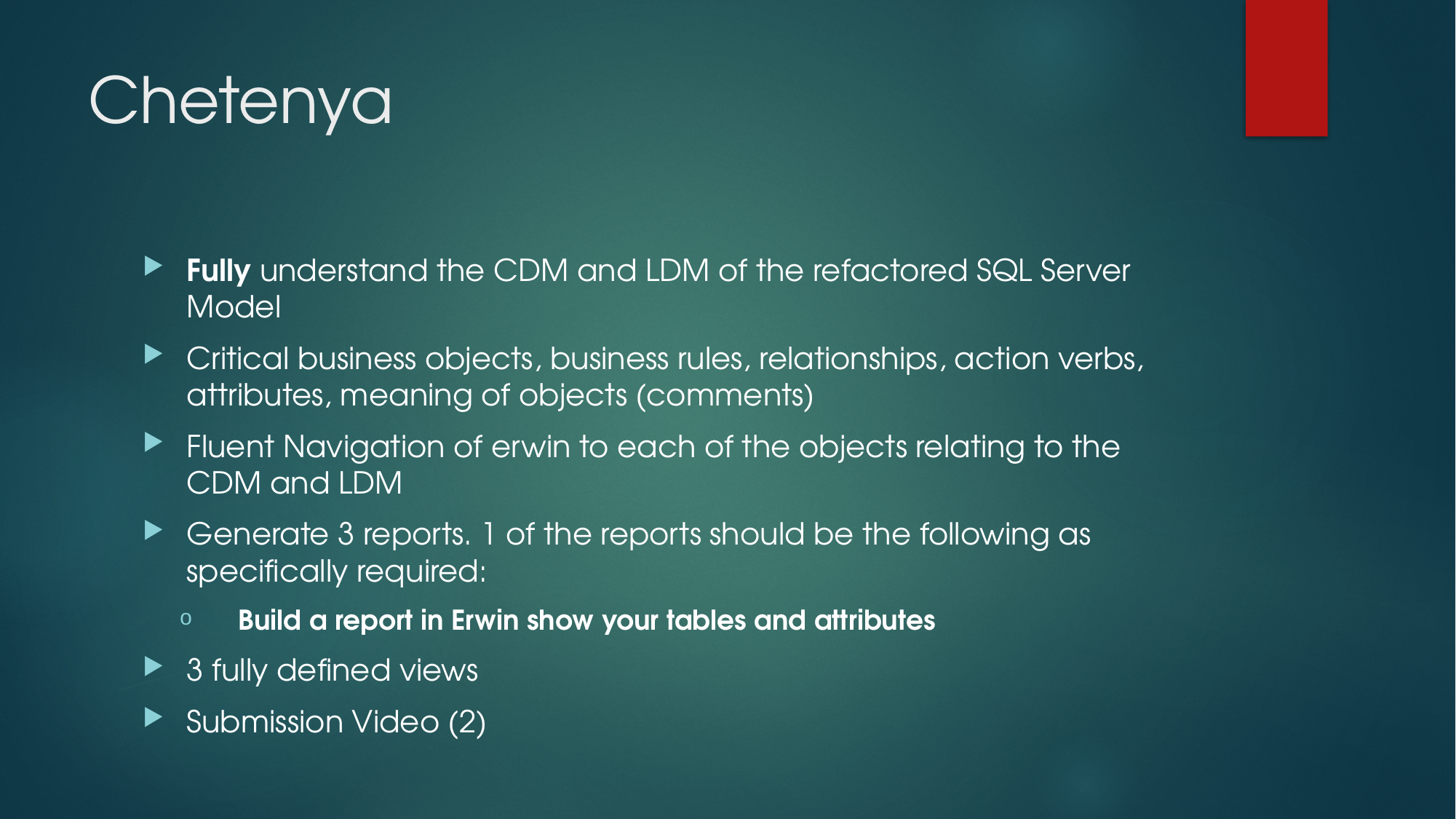

# Chetenya
Fully understand the CDM and LDM of the refactored SQL Server Model
Critical business objects, business rules, relationships, action verbs, attributes, meaning of objects (comments)
Fluent Navigation of erwin to each of the objects relating to the CDM and LDM
Generate 3 reports. 1 of the reports should be the following as specifically required:
Build a report in Erwin show your tables and attributes
3 fully defined views
Submission Video (2)